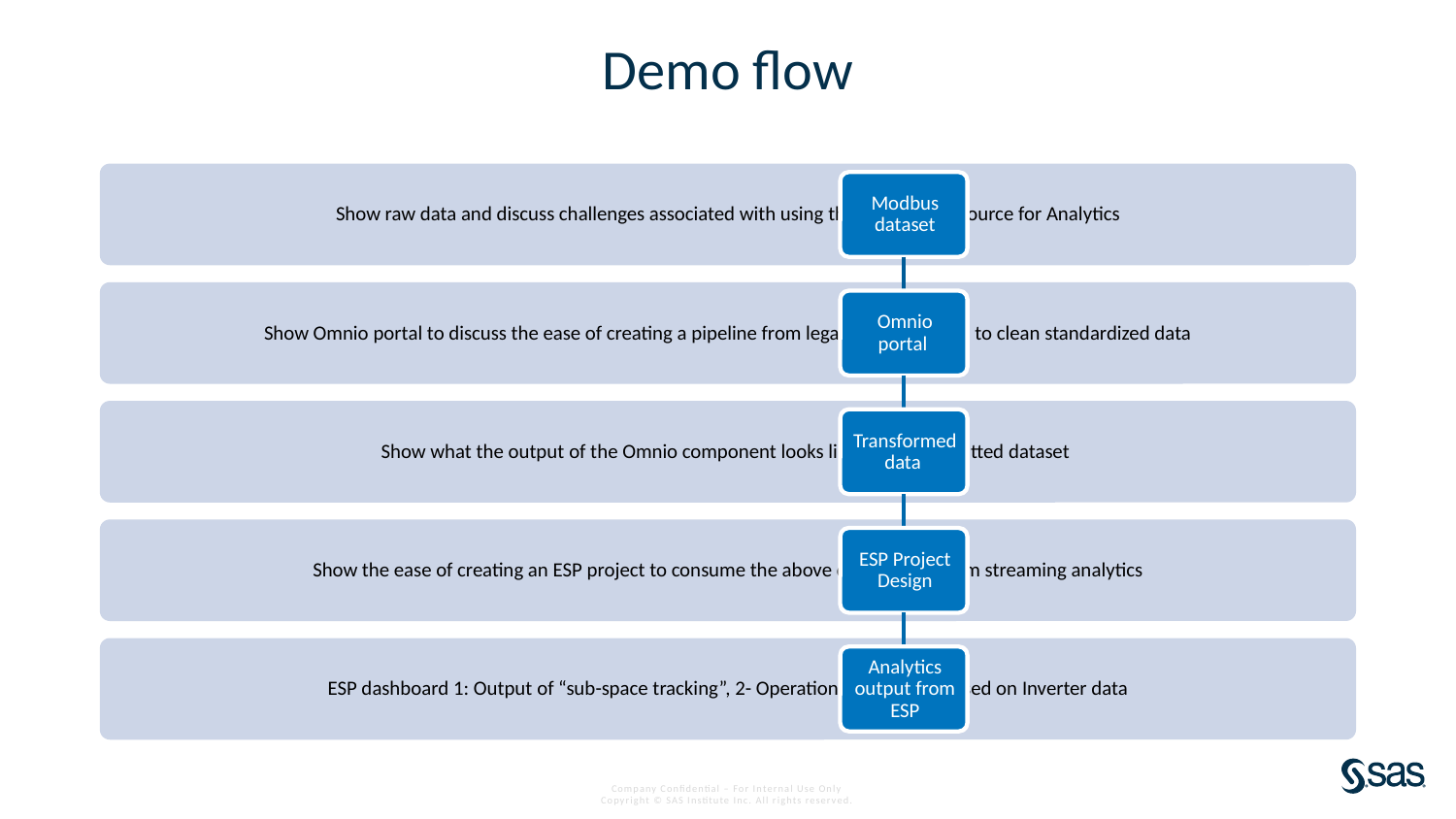

# Demo flow

ESP dashboard 1: Output of “sub-space tracking”, 2- Operations dashboard based on Inverter data
Show the ease of creating an ESP project to consume the above data and perform streaming analytics
Show what the output of the Omnio component looks like – JSON formatted dataset
Show Omnio portal to discuss the ease of creating a pipeline from legacy Modbus data to clean standardized data
Show raw data and discuss challenges associated with using this legacy data source for Analytics
Modbus dataset
Omnio portal
Transformed data
ESP Project Design
Analytics output from ESP